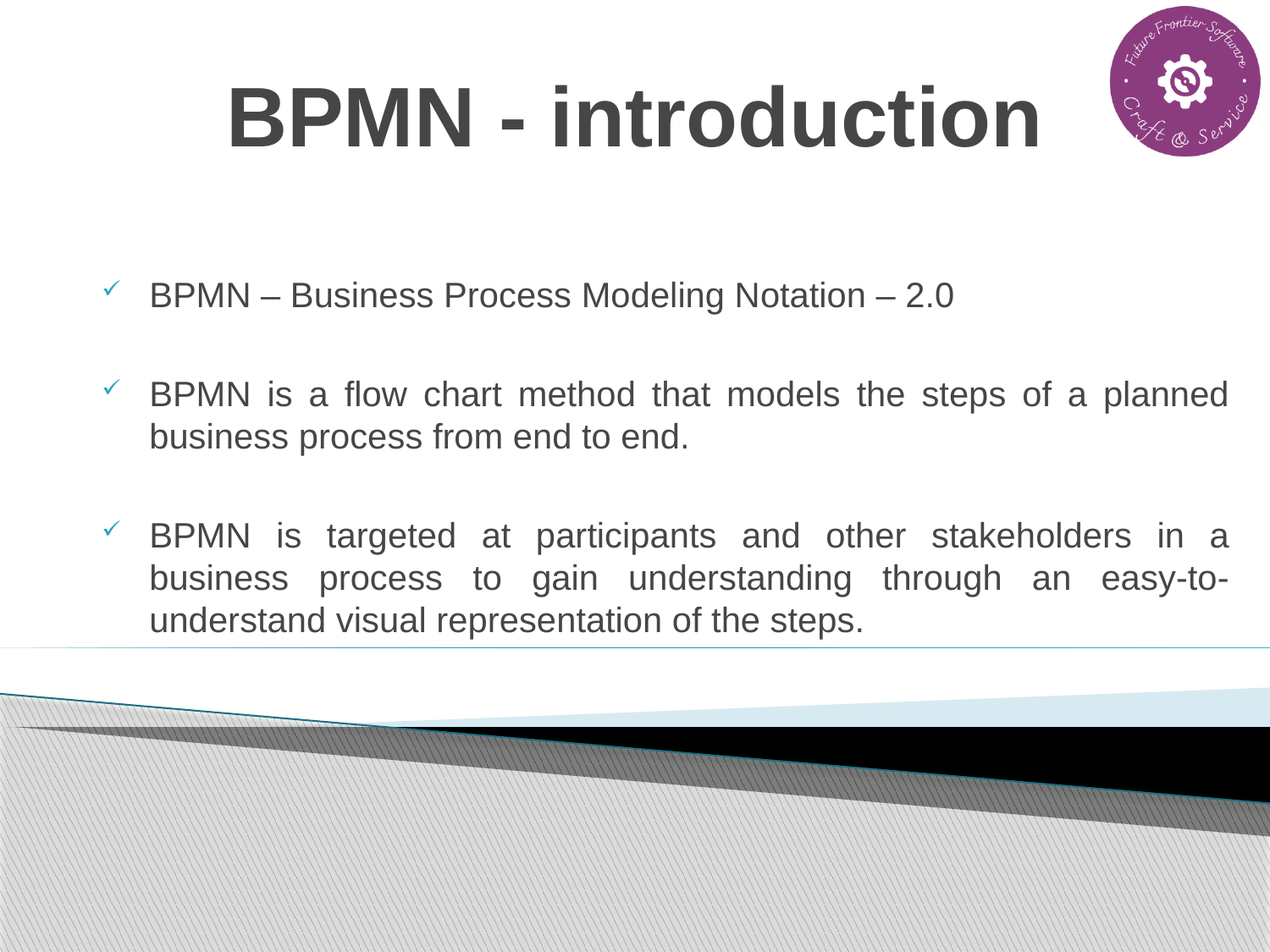

# BPMN - introduction
BPMN – Business Process Modeling Notation – 2.0

BPMN is a flow chart method that models the steps of a planned business process from end to end.

BPMN is targeted at participants and other stakeholders in a business process to gain understanding through an easy-to-understand visual representation of the steps.